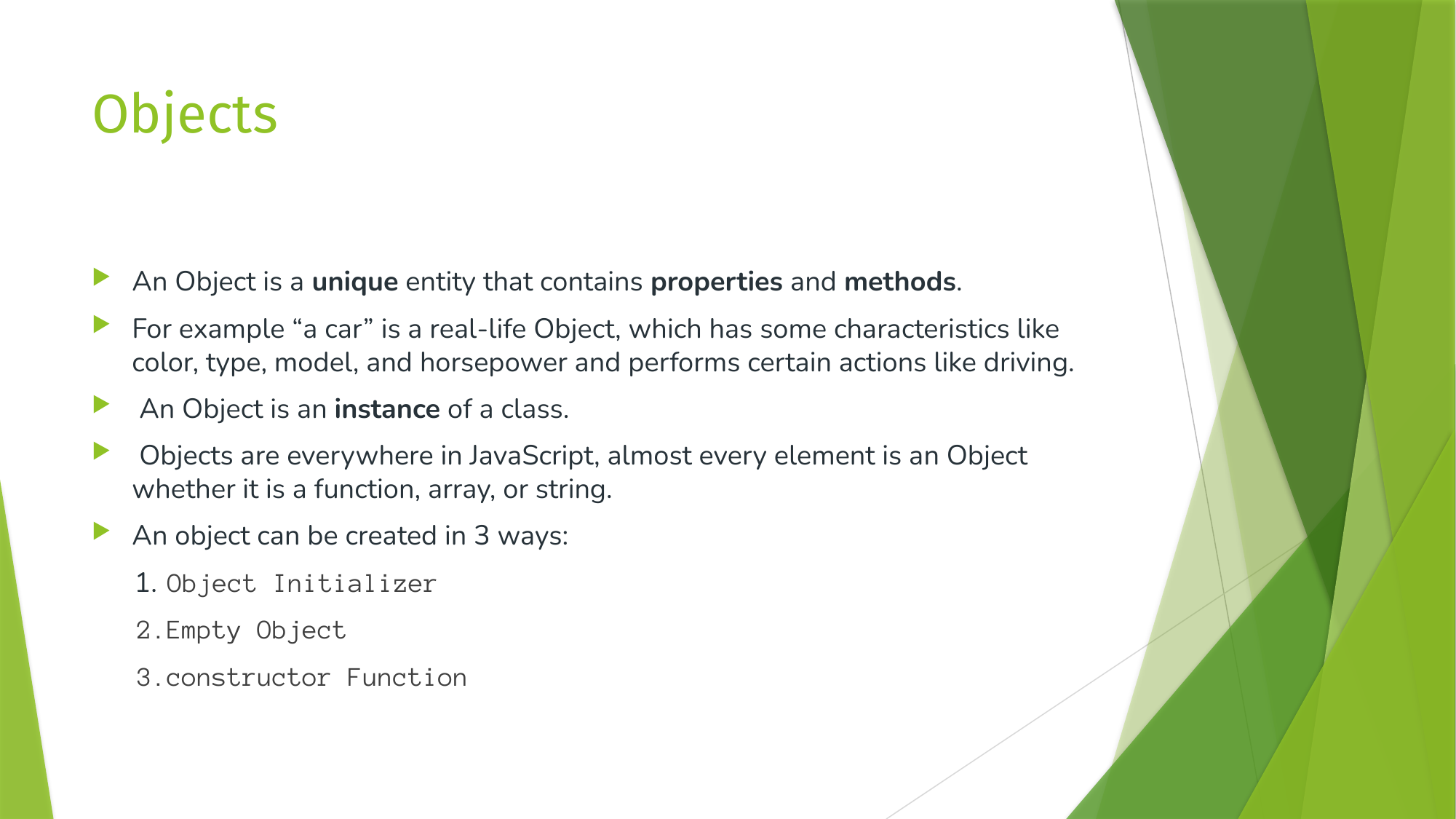

# Objects
An Object is a unique entity that contains properties and methods.
For example “a car” is a real-life Object, which has some characteristics like color, type, model, and horsepower and performs certain actions like driving.
 An Object is an instance of a class.
 Objects are everywhere in JavaScript, almost every element is an Object whether it is a function, array, or string.
An object can be created in 3 ways:
      1. Object Initializer
   2.Empty Object
   3.constructor Function